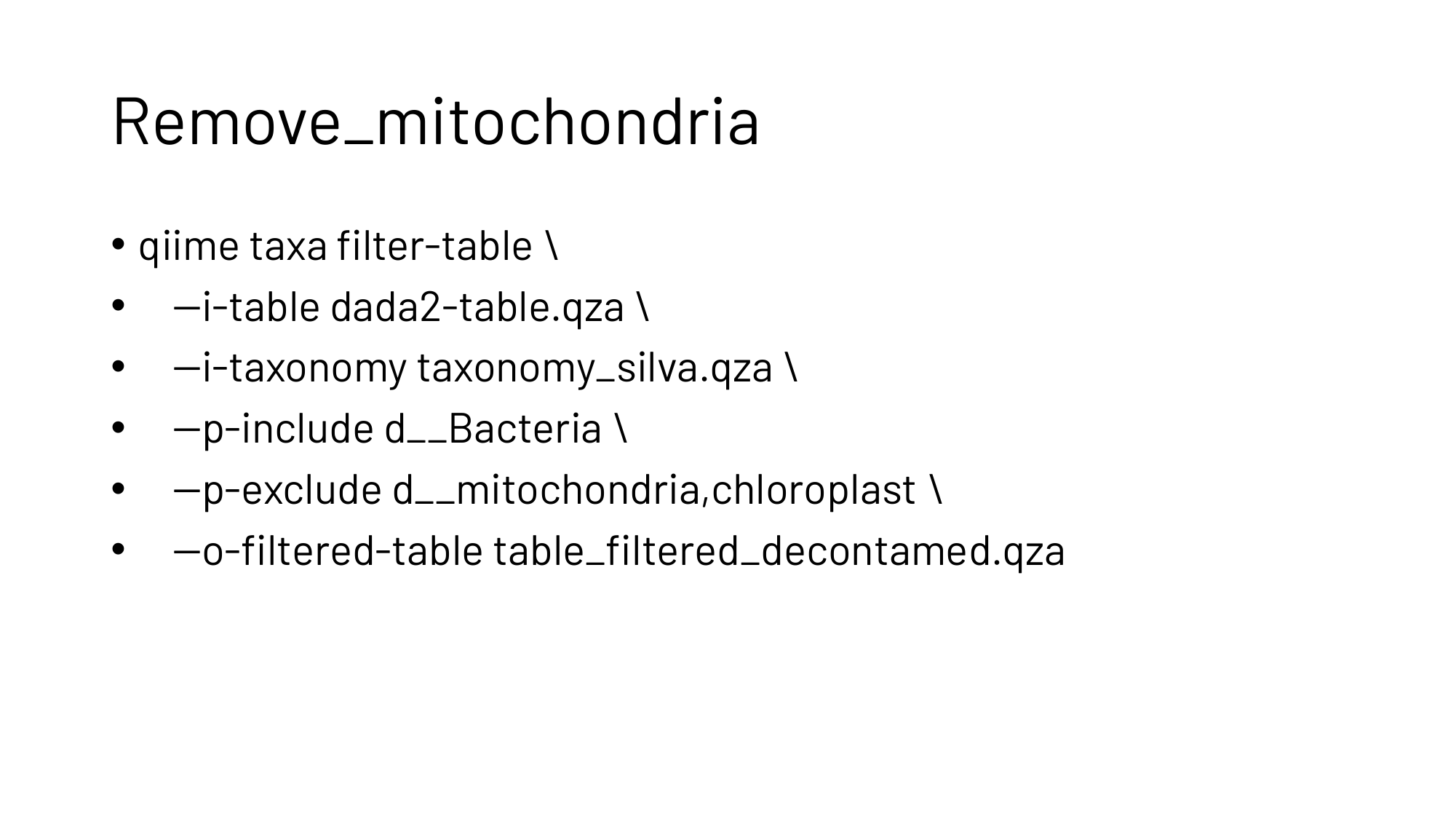

# Remove_mitochondria
qiime taxa filter-table \
    --i-table dada2-table.qza \
    --i-taxonomy taxonomy_silva.qza \
    --p-include d__Bacteria \
    --p-exclude d__mitochondria,chloroplast \
    --o-filtered-table table_filtered_decontamed.qza